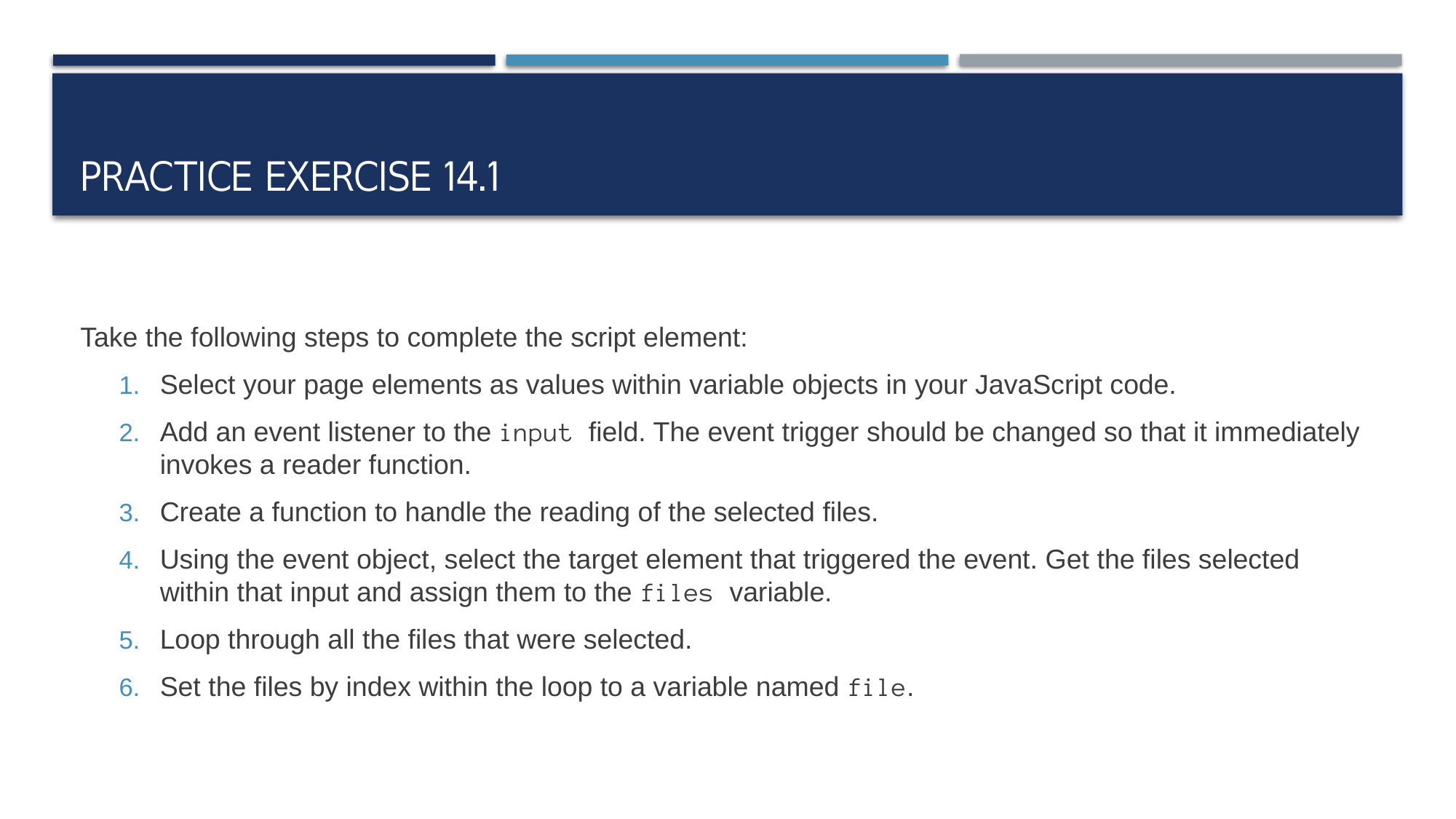

# Practice exercise 14.1
Take the following steps to complete the script element:
Select your page elements as values within variable objects in your JavaScript code.
Add an event listener to the input field. The event trigger should be changed so that it immediately invokes a reader function.
Create a function to handle the reading of the selected files.
Using the event object, select the target element that triggered the event. Get the files selected within that input and assign them to the files variable.
Loop through all the files that were selected.
Set the files by index within the loop to a variable named file.